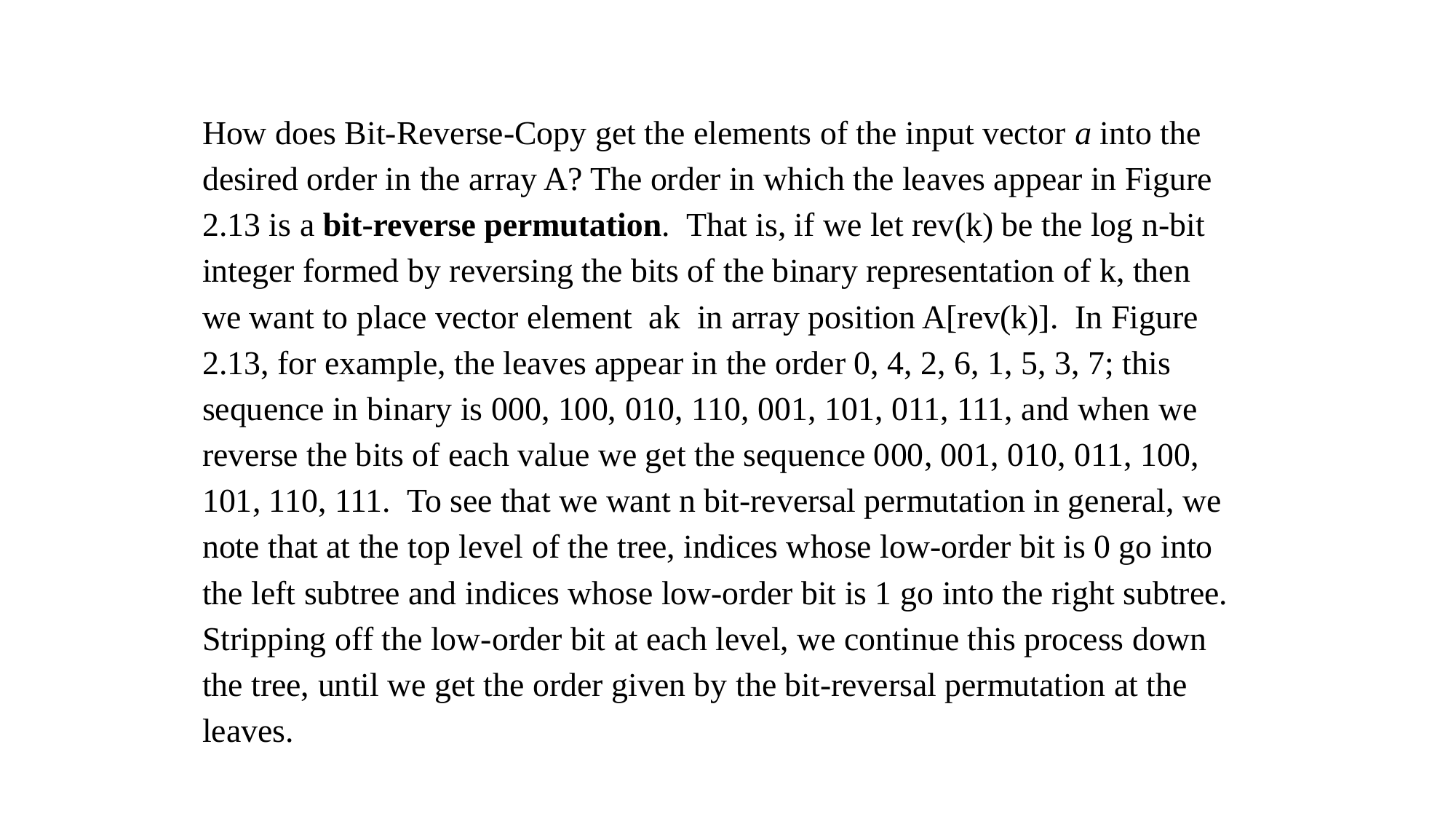

How does Bit-Reverse-Copy get the elements of the input vector a into the desired order in the array A? The order in which the leaves appear in Figure 2.13 is a bit-reverse permutation.  That is, if we let rev(k) be the log n-bit integer formed by reversing the bits of the binary representation of k, then we want to place vector element  ak  in array position A[rev(k)].  In Figure 2.13, for example, the leaves appear in the order 0, 4, 2, 6, 1, 5, 3, 7; this sequence in binary is 000, 100, 010, 110, 001, 101, 011, 111, and when we reverse the bits of each value we get the sequence 000, 001, 010, 011, 100, 101, 110, 111.  To see that we want n bit-reversal permutation in general, we note that at the top level of the tree, indices whose low-order bit is 0 go into the left subtree and indices whose low-order bit is 1 go into the right subtree. Stripping off the low-order bit at each level, we continue this process down the tree, until we get the order given by the bit-reversal permutation at the leaves.